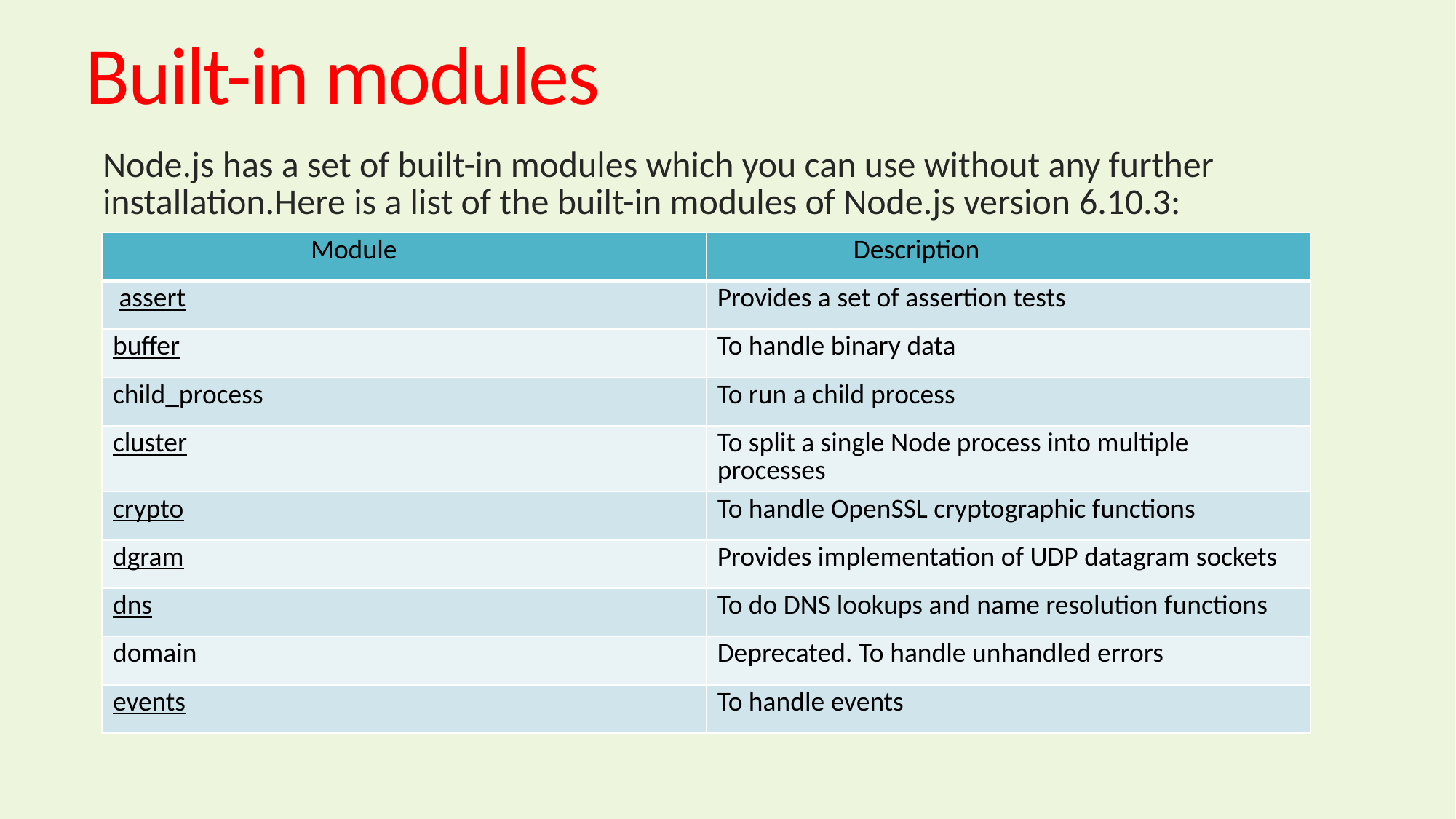

# Built-in modules
Node.js has a set of built-in modules which you can use without any further installation.Here is a list of the built-in modules of Node.js version 6.10.3:

| Module | Description |
| --- | --- |
| assert | Provides a set of assertion tests |
| buffer | To handle binary data |
| child\_process | To run a child process |
| cluster | To split a single Node process into multiple processes |
| crypto | To handle OpenSSL cryptographic functions |
| dgram | Provides implementation of UDP datagram sockets |
| dns | To do DNS lookups and name resolution functions |
| domain | Deprecated. To handle unhandled errors |
| events | To handle events |